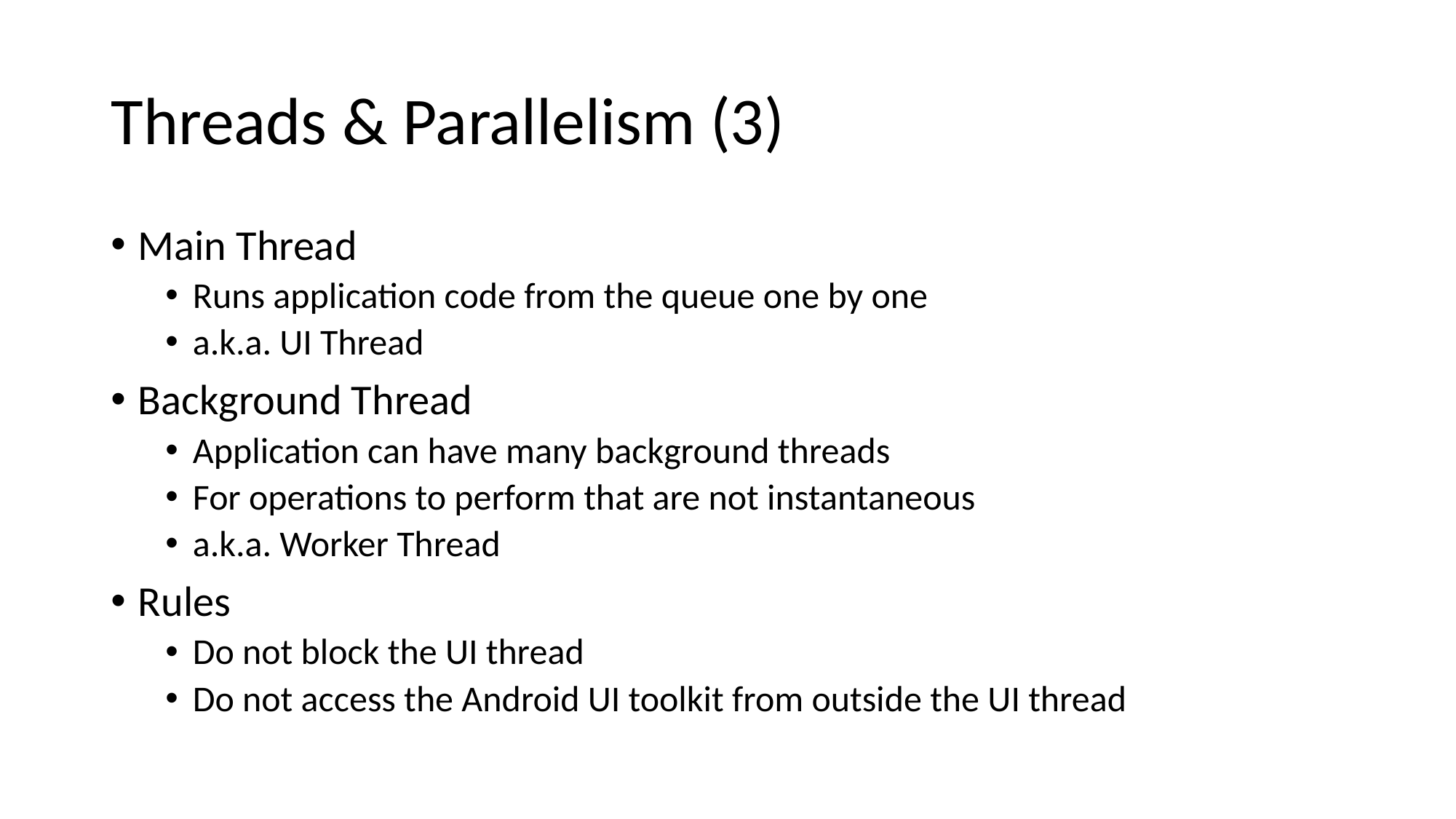

# Threads & Parallelism (3)
Main Thread
Runs application code from the queue one by one
a.k.a. UI Thread
Background Thread
Application can have many background threads
For operations to perform that are not instantaneous
a.k.a. Worker Thread
Rules
Do not block the UI thread
Do not access the Android UI toolkit from outside the UI thread